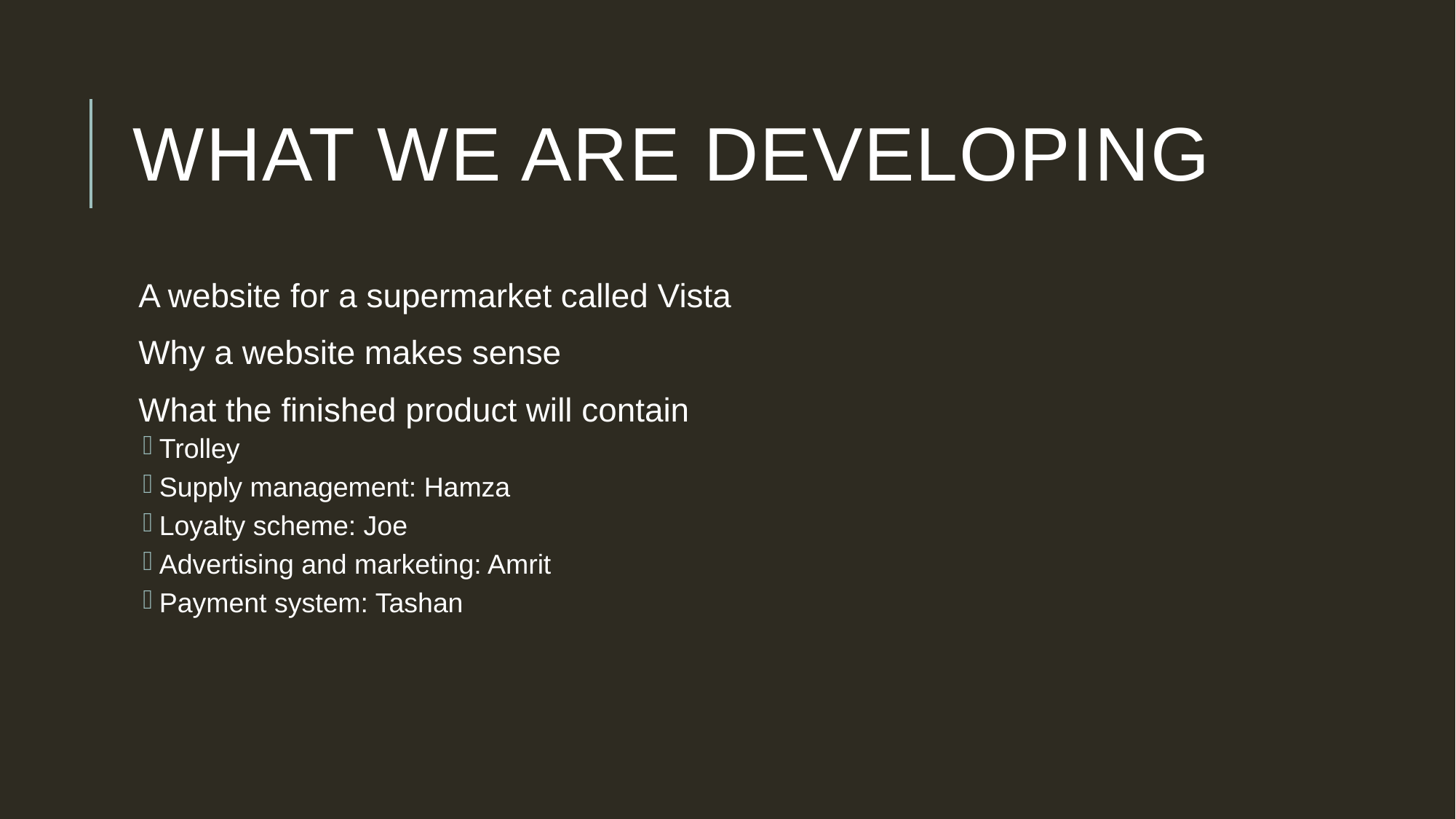

# What We Are Developing
A website for a supermarket called Vista
Why a website makes sense
What the finished product will contain
Trolley
Supply management: Hamza
Loyalty scheme: Joe
Advertising and marketing: Amrit
Payment system: Tashan